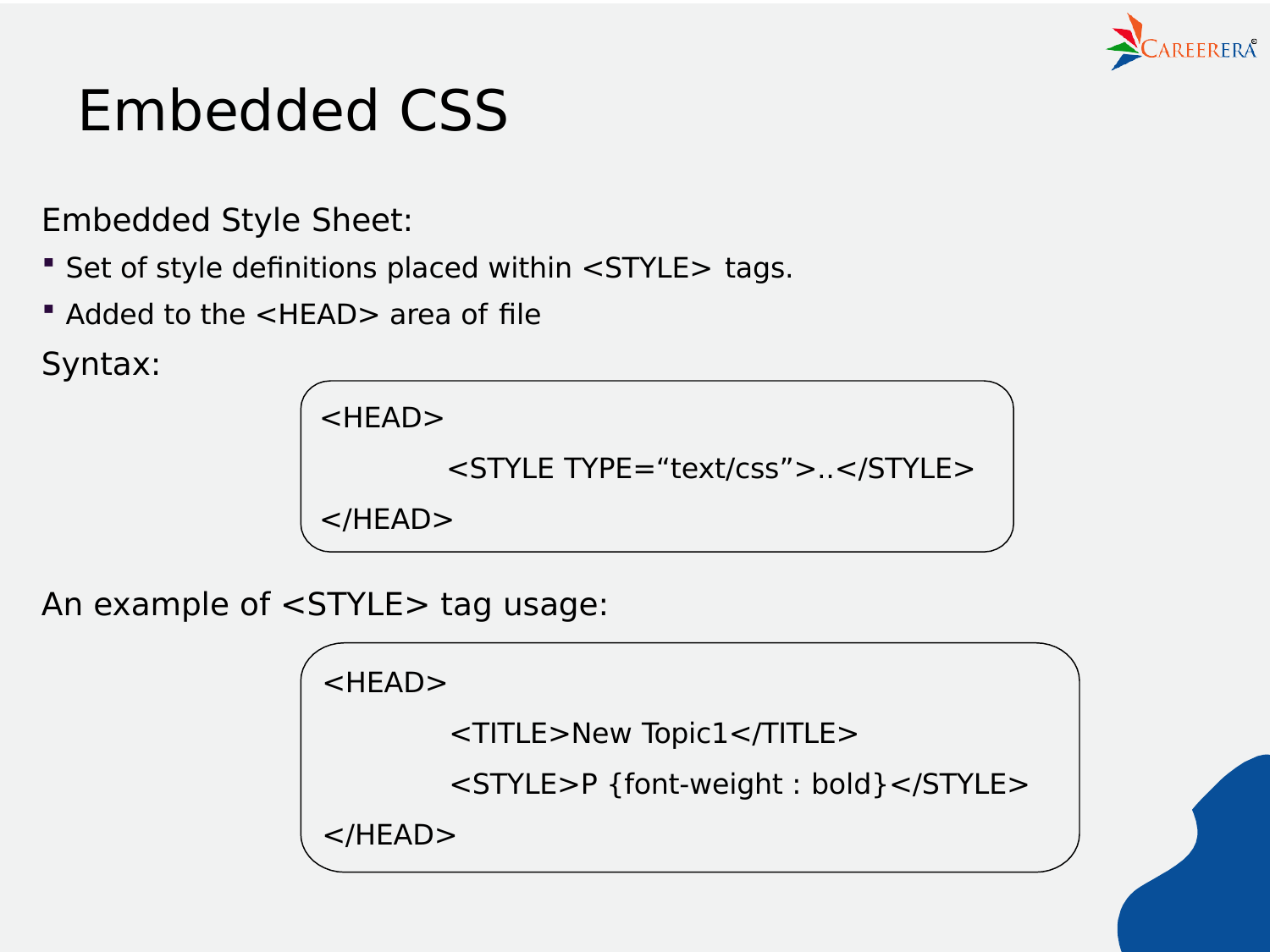

R
# Embedded CSS
Embedded Style Sheet:
Set of style deﬁnitions placed within <STYLE> tags.
Added to the <HEAD> area of ﬁle
Syntax:
<HEAD>
<STYLE TYPE=“text/css”>..</STYLE>
</HEAD>

An example of <STYLE> tag usage:

<HEAD>
<TITLE>New Topic1</TITLE>
<STYLE>P {font-weight : bold}</STYLE>
</HEAD>